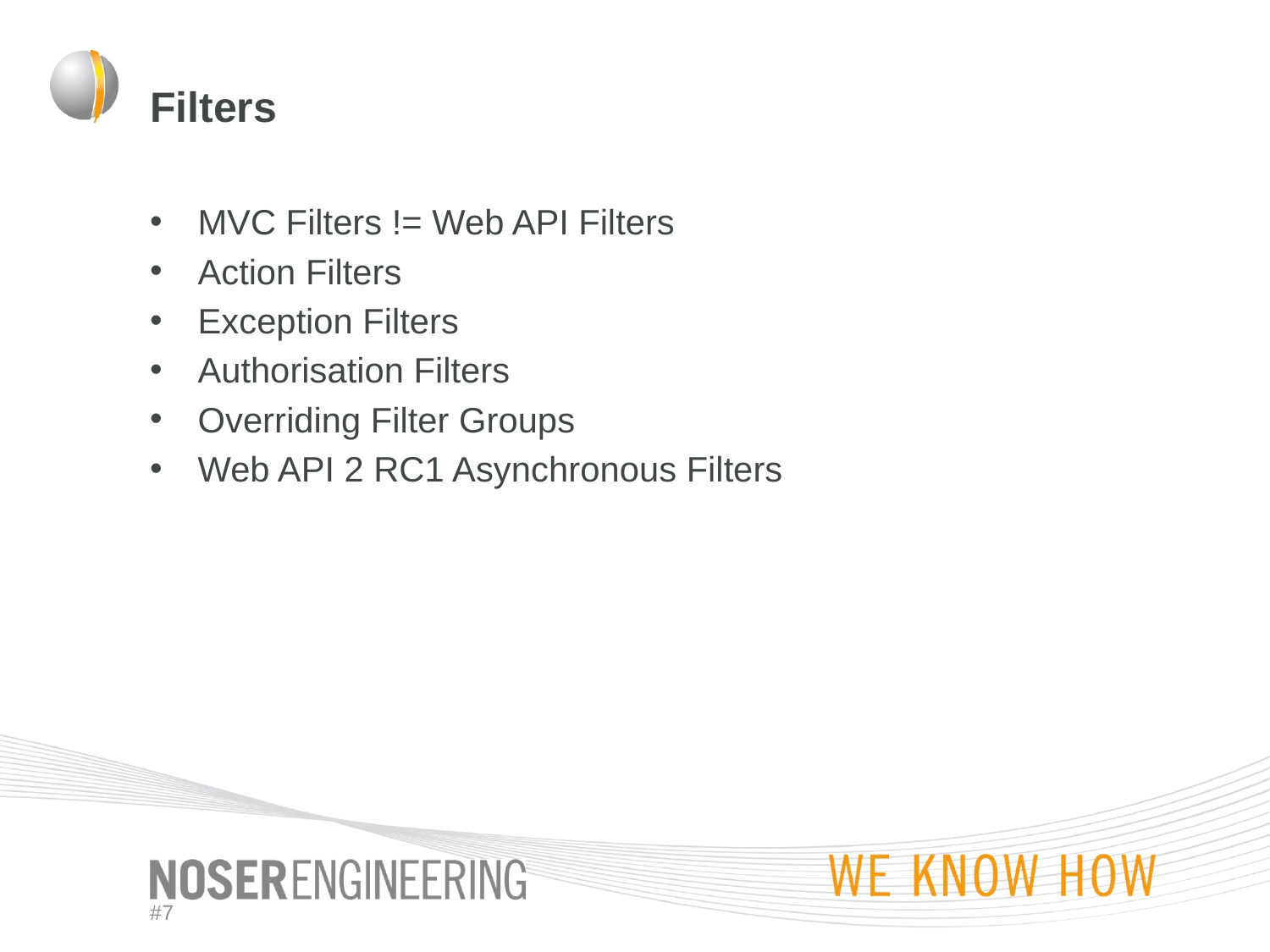

# Filters
MVC Filters != Web API Filters
Action Filters
Exception Filters
Authorisation Filters
Overriding Filter Groups
Web API 2 RC1 Asynchronous Filters

#7